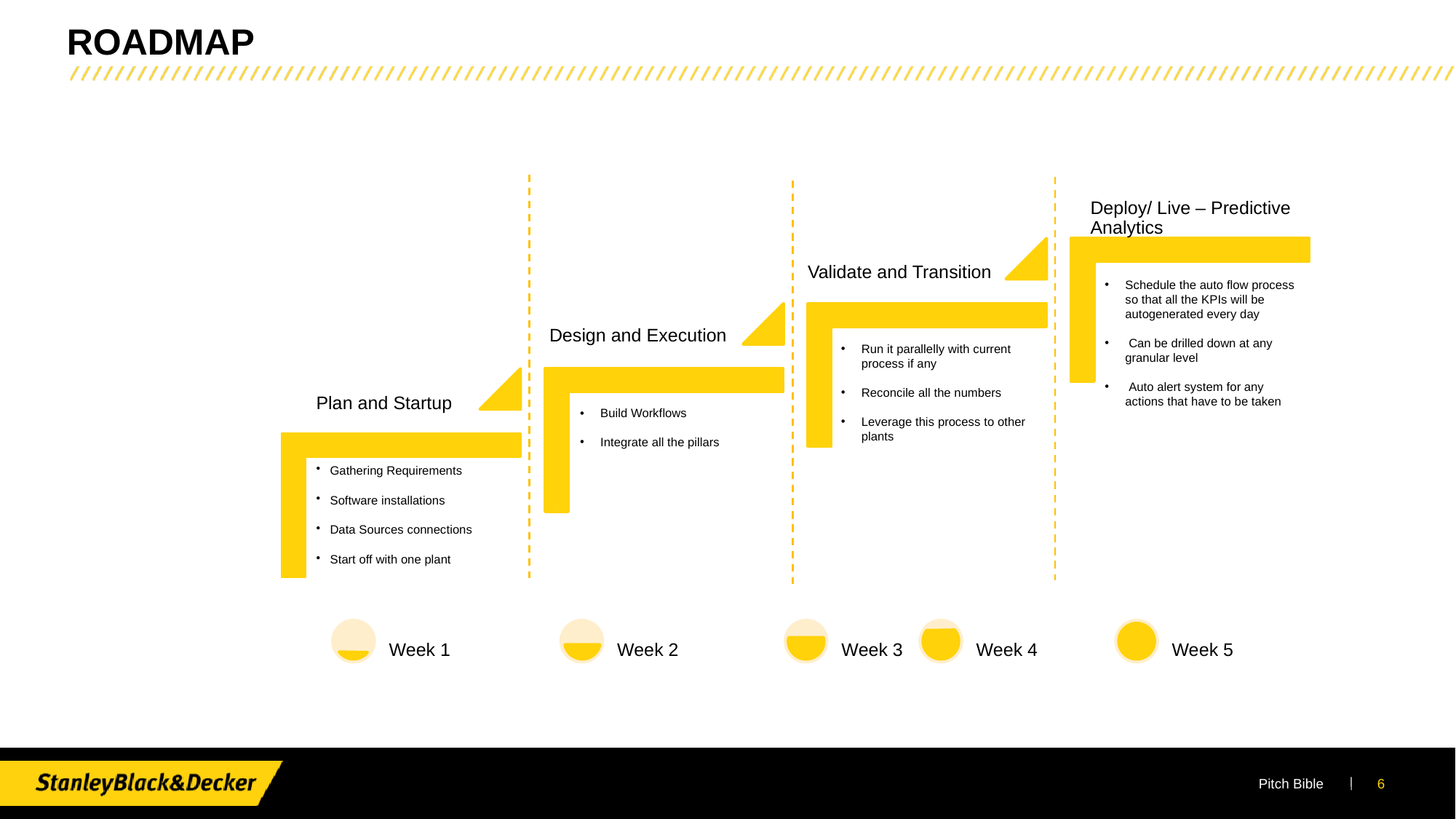

# ROADMAP
Plan and Startup

  Gathering Requirements

  Software installations

  Data Sources connections

  Start off with one plant
Design and Execution

Validate and Transition
Deploy/ Live – Predictive Analytics
Schedule the auto flow process so that all the KPIs will be autogenerated every day

 Can be drilled down at any granular level

 Auto alert system for any actions that have to be taken

Run it parallelly with current process if any

Reconcile all the numbers

Leverage this process to other plants

Build Workflows

Integrate all the pillars

4
Week 1
Week 2
Week 3
Week 4
Week 5
6